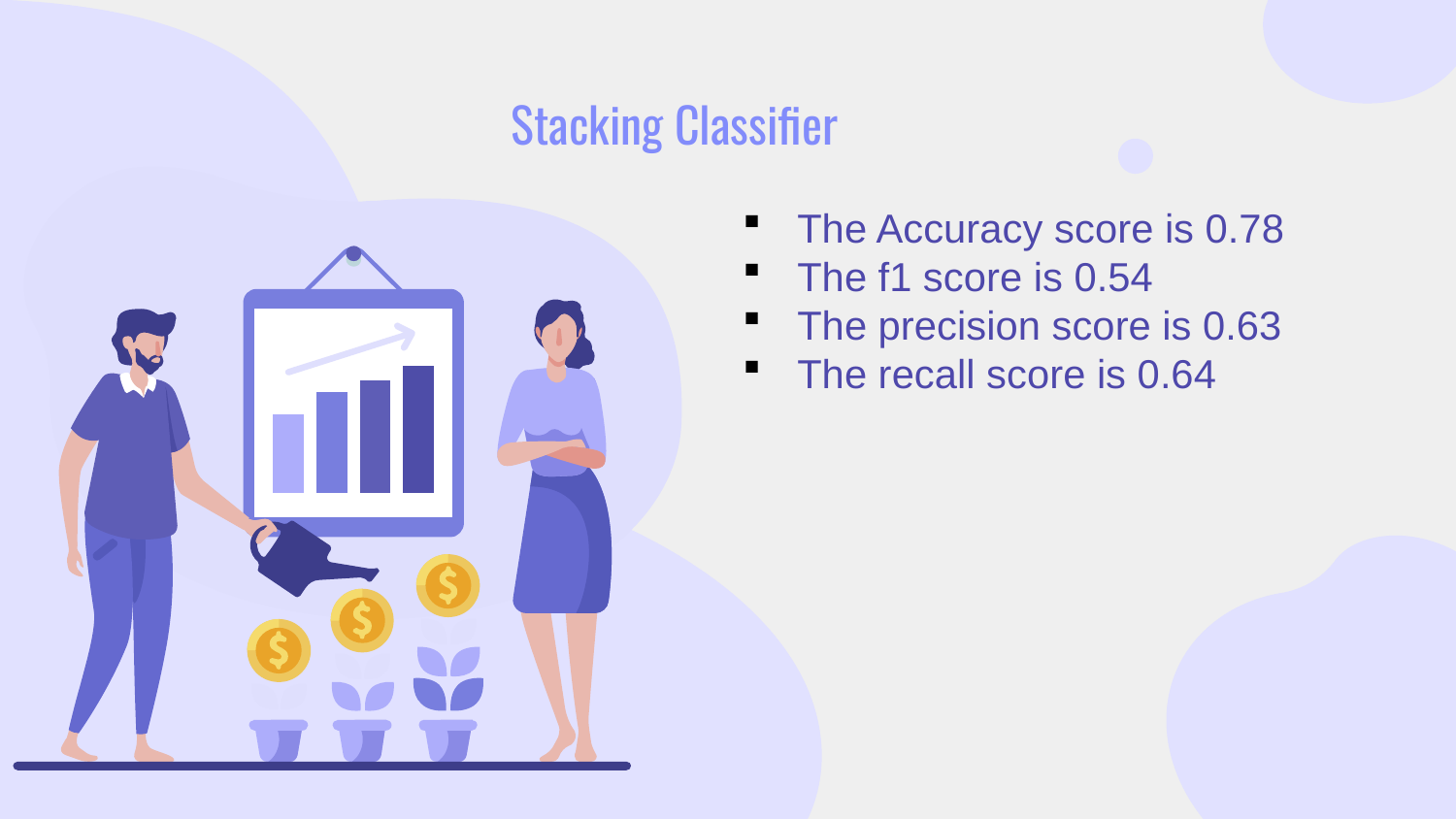

# Stacking Classifier
The Accuracy score is 0.78
The f1 score is 0.54
The precision score is 0.63
The recall score is 0.64